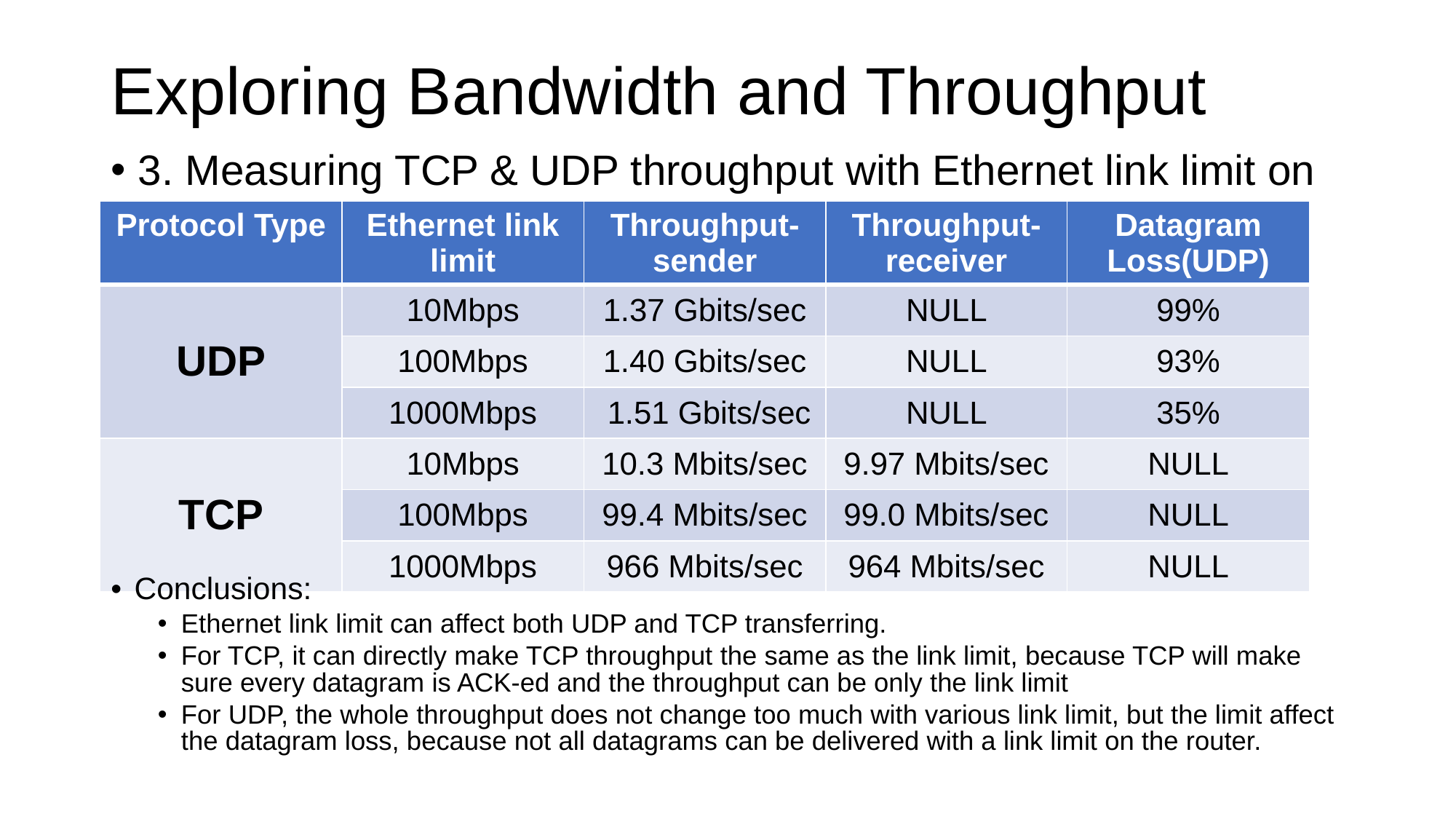

# Exploring Bandwidth and Throughput
3. Measuring TCP & UDP throughput with Ethernet link limit on Router VM

| Protocol Type | Ethernet link limit | Throughput-sender | Throughput-receiver | Datagram Loss(UDP) |
| --- | --- | --- | --- | --- |
| UDP | 10Mbps | 1.37 Gbits/sec | NULL | 99% |
|  | 100Mbps | 1.40 Gbits/sec | NULL | 93% |
|  | 1000Mbps | 1.51 Gbits/sec | NULL | 35% |
| TCP | 10Mbps | 10.3 Mbits/sec | 9.97 Mbits/sec | NULL |
|  | 100Mbps | 99.4 Mbits/sec | 99.0 Mbits/sec | NULL |
|  | 1000Mbps | 966 Mbits/sec | 964 Mbits/sec | NULL |
Conclusions:
Ethernet link limit can affect both UDP and TCP transferring.
For TCP, it can directly make TCP throughput the same as the link limit, because TCP will make sure every datagram is ACK-ed and the throughput can be only the link limit
For UDP, the whole throughput does not change too much with various link limit, but the limit affect the datagram loss, because not all datagrams can be delivered with a link limit on the router.